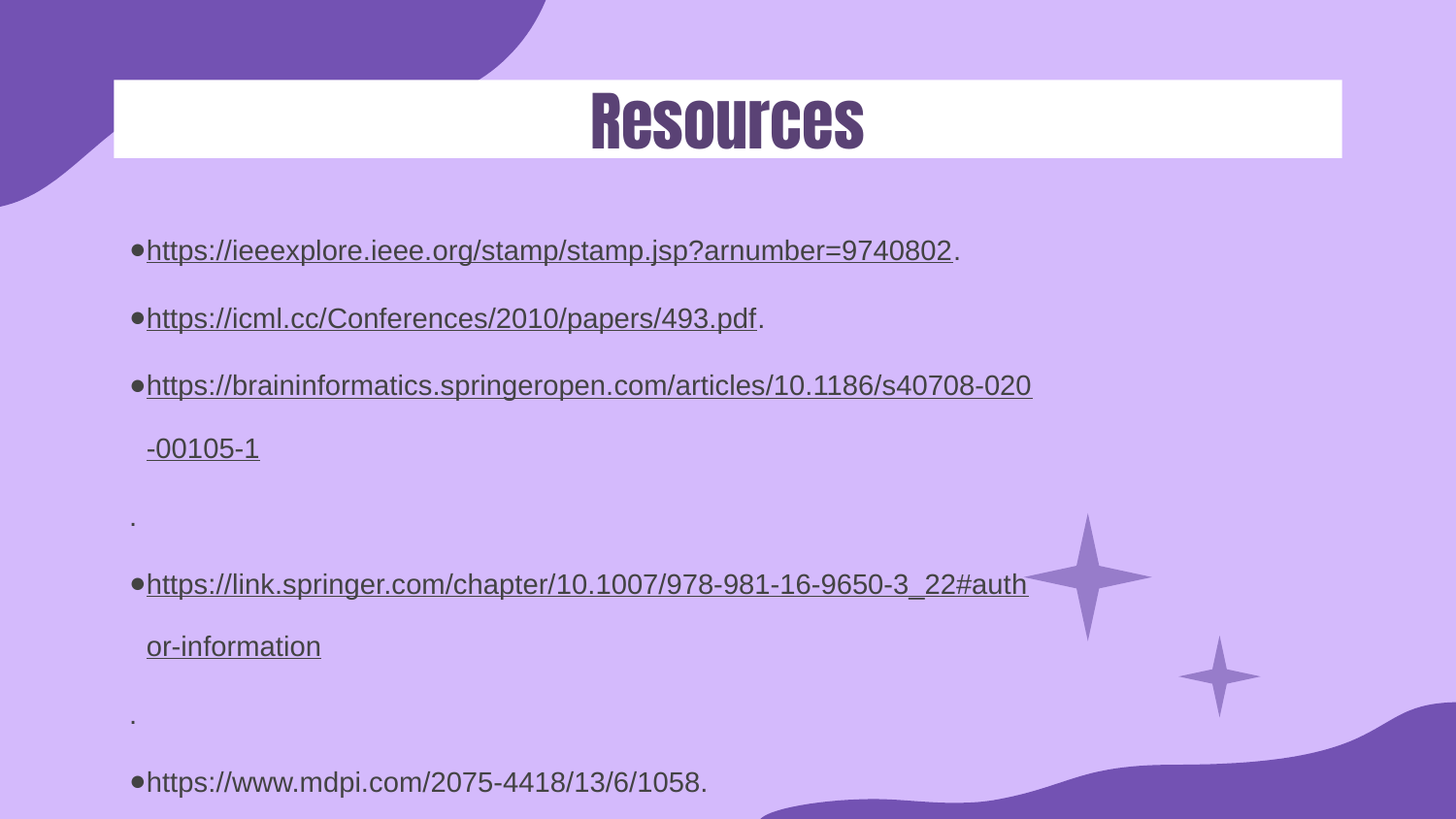

# Resources
https://ieeexplore.ieee.org/stamp/stamp.jsp?arnumber=9740802.
https://icml.cc/Conferences/2010/papers/493.pdf.
https://braininformatics.springeropen.com/articles/10.1186/s40708-020-00105-1.
https://link.springer.com/chapter/10.1007/978-981-16-9650-3_22#author-information.
https://www.mdpi.com/2075-4418/13/6/1058.
 https://www.frontiersin.org/articles/10.3389/fnins.2020.578126/full.